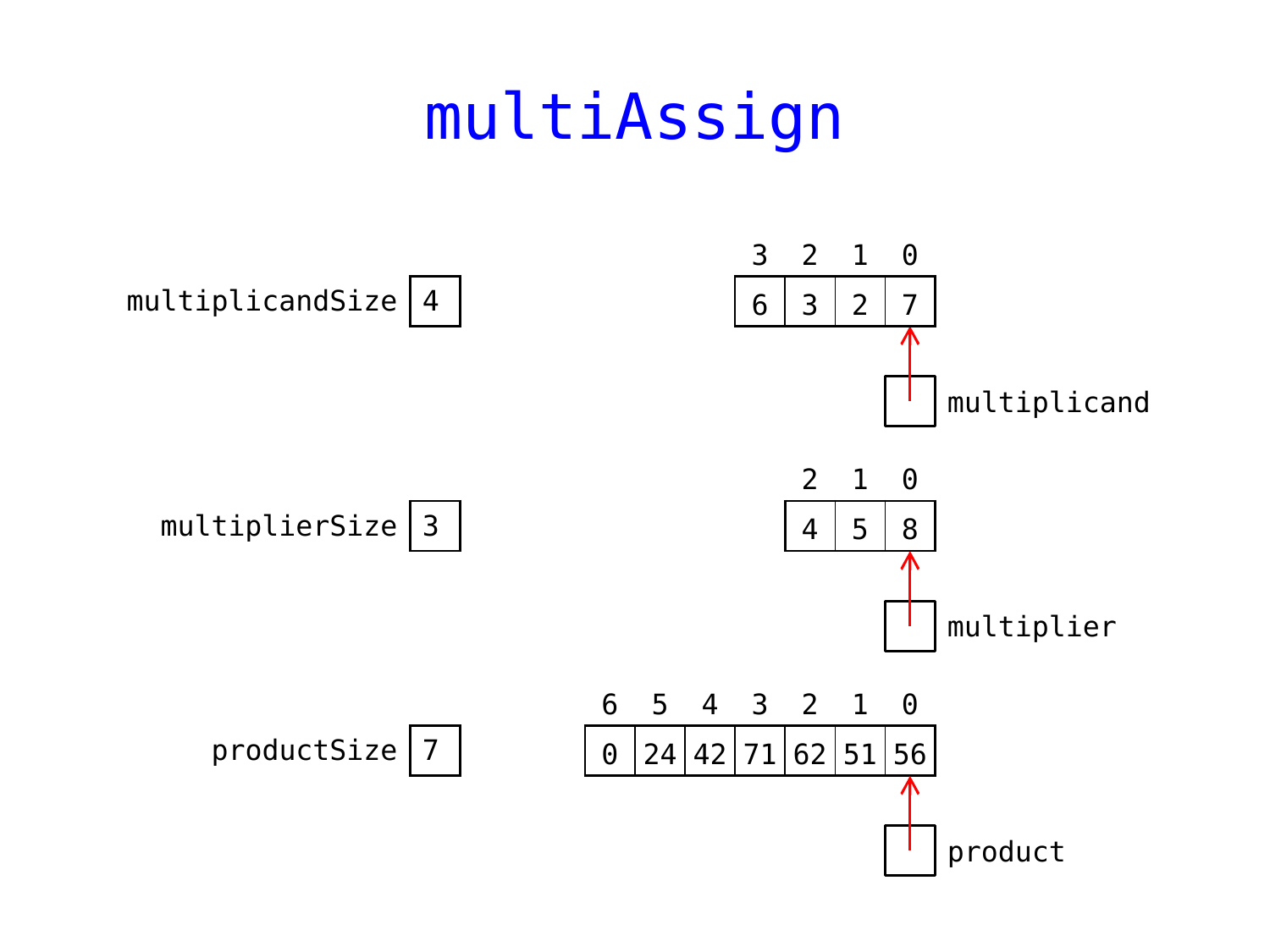

# multiAssign
| 3 | 2 | 1 | 0 |
| --- | --- | --- | --- |
| 6 | 3 | 2 | 7 |
| multiplicandSize | 4 |
| --- | --- |

multiplicand
| 2 | 1 | 0 |
| --- | --- | --- |
| 4 | 5 | 8 |
| multiplierSize | 3 |
| --- | --- |

multiplier
| 6 | 5 | 4 | 3 | 2 | 1 | 0 |
| --- | --- | --- | --- | --- | --- | --- |
| 0 | 24 | 42 | 71 | 62 | 51 | 56 |
| productSize | 7 |
| --- | --- |

product